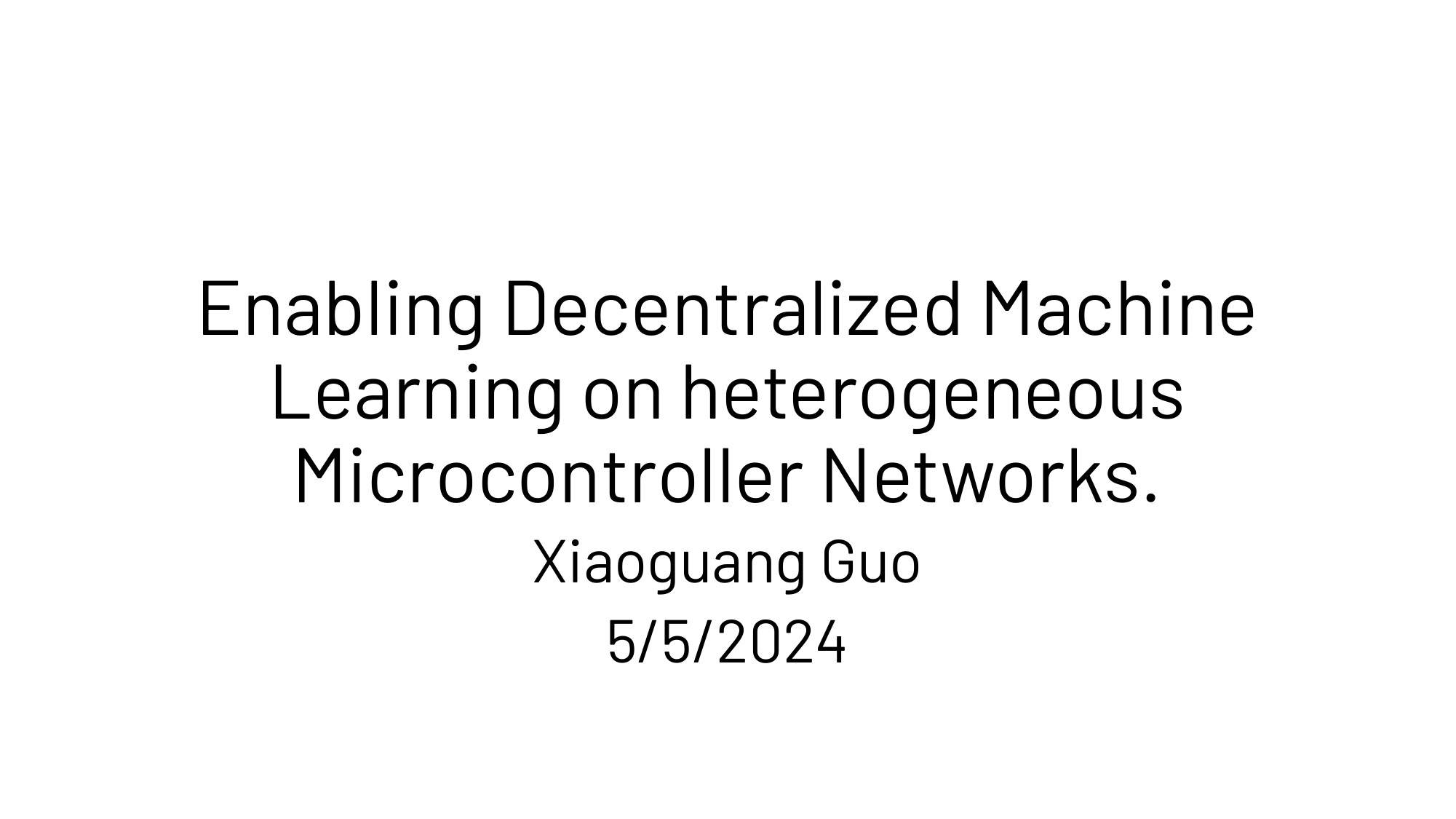

# Enabling Decentralized Machine Learning on heterogeneous Microcontroller Networks.
Xiaoguang Guo
5/5/2024